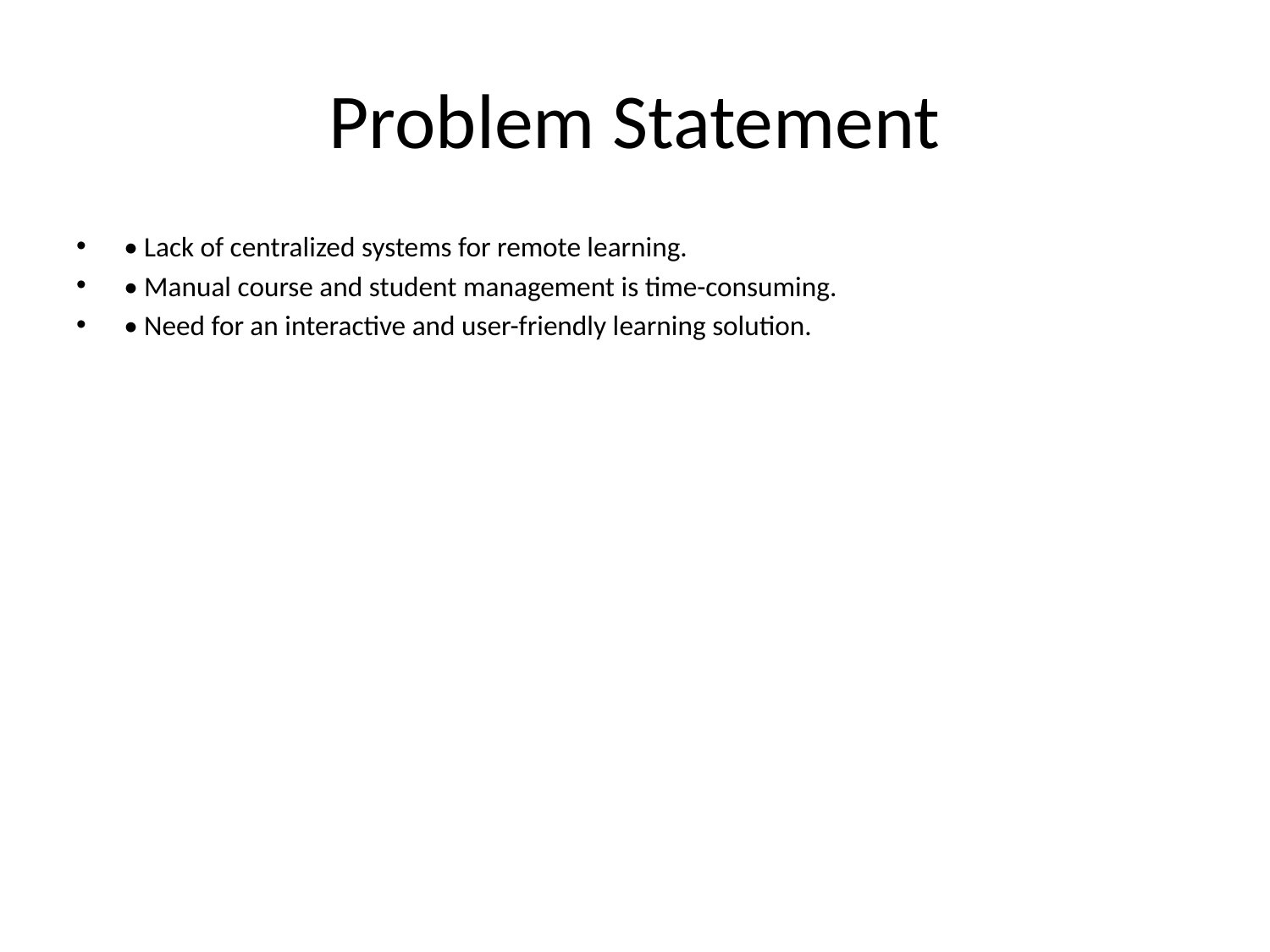

# Problem Statement
• Lack of centralized systems for remote learning.
• Manual course and student management is time-consuming.
• Need for an interactive and user-friendly learning solution.